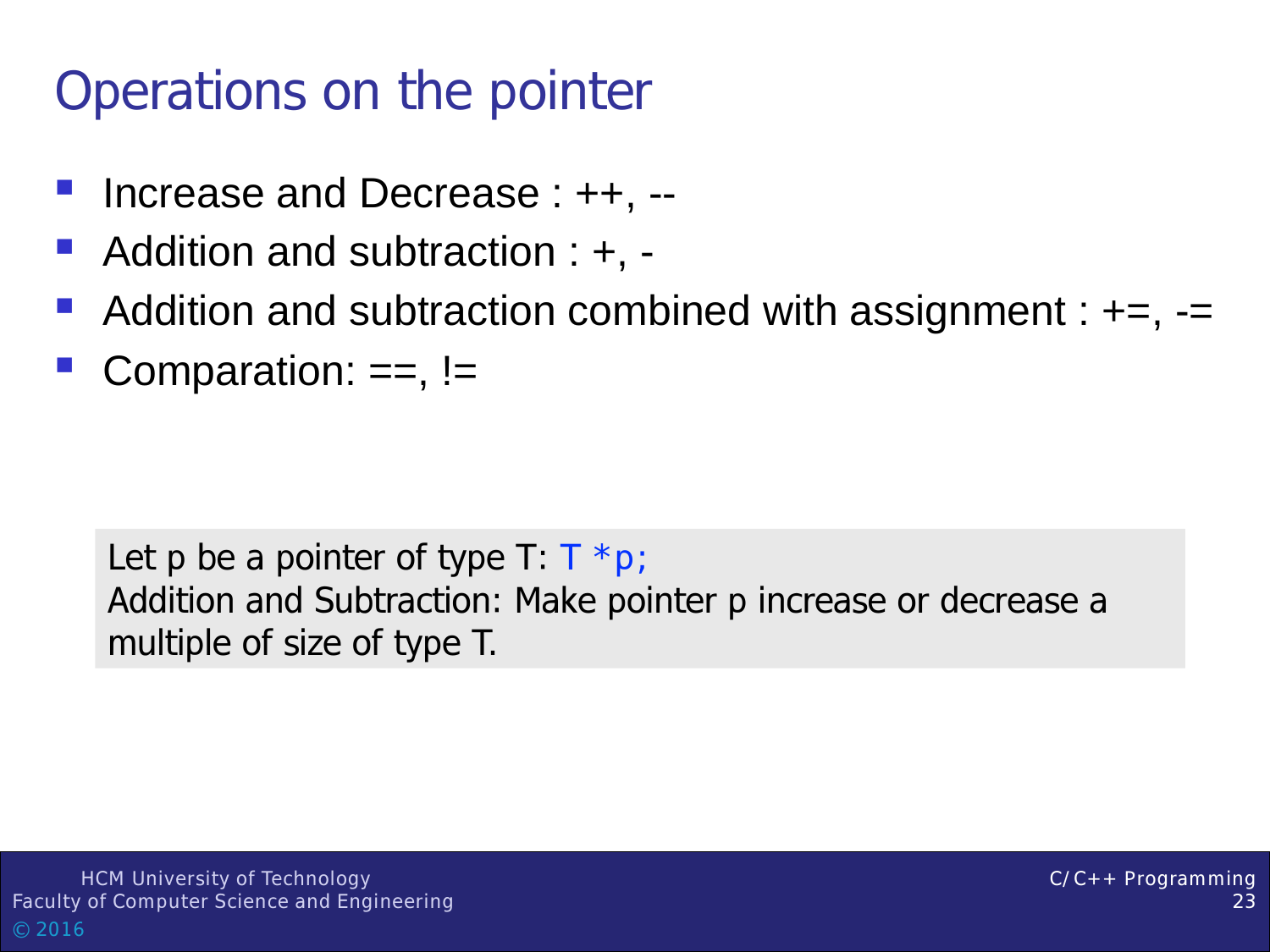

# Operations on the pointer
Increase and Decrease : ++, --
Addition and subtraction : +, -
Addition and subtraction combined with assignment : +=, -=
Comparation: ==, !=
Let p be a pointer of type T: T *p;
Addition and Subtraction: Make pointer p increase or decrease a multiple of size of type T.